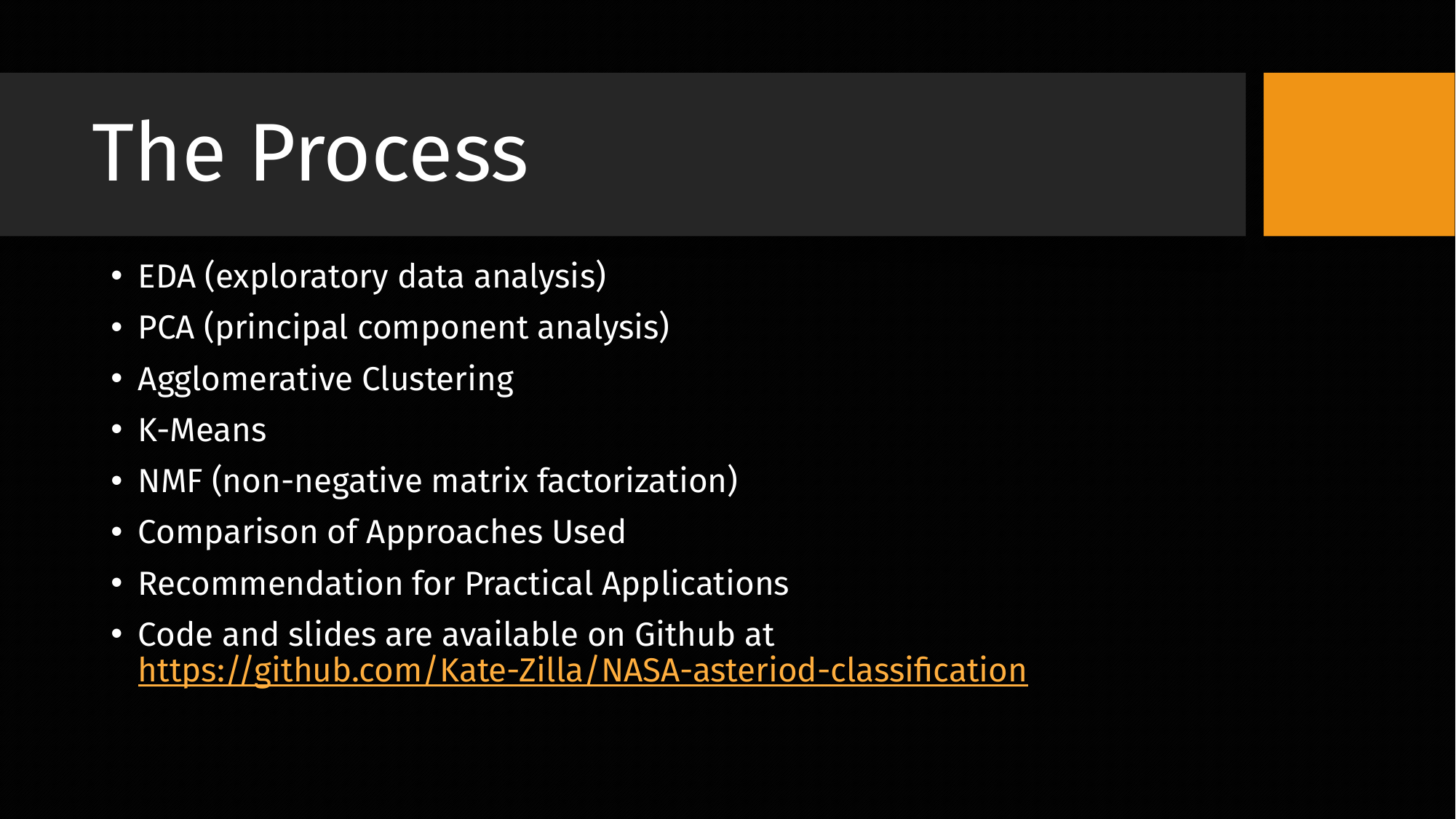

# The Process
EDA (exploratory data analysis)
PCA (principal component analysis)
Agglomerative Clustering
K-Means
NMF (non-negative matrix factorization)
Comparison of Approaches Used
Recommendation for Practical Applications
Code and slides are available on Github at https://github.com/Kate-Zilla/NASA-asteriod-classification